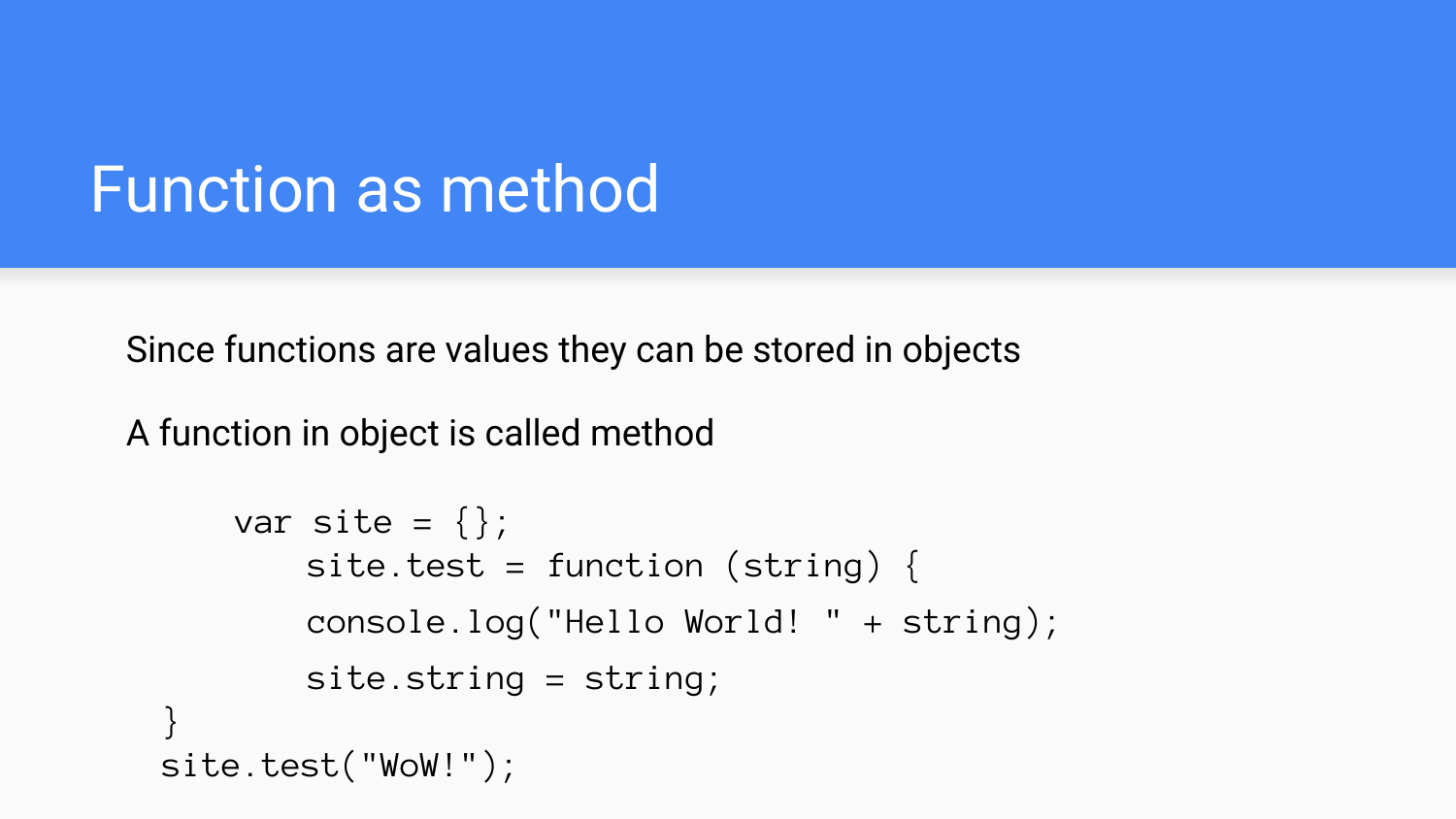

# Function as method
Since functions are values they can be stored in objects
A function in object is called method
var site = {};
	site.test = function (string) {
		console.log("Hello World! " + string);
		site.string = string;
}
site.test("WoW!");